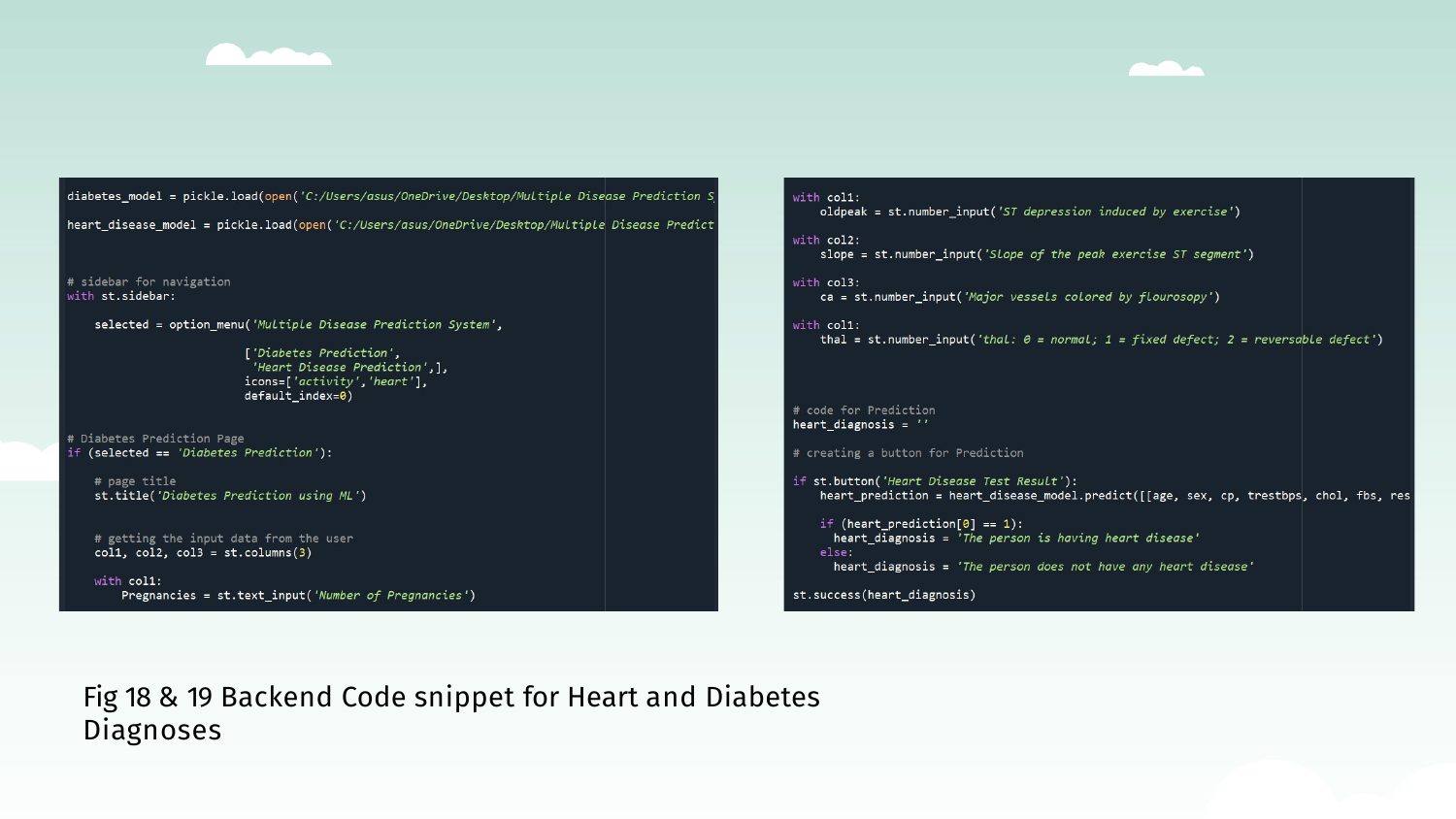

Fig 18 & 19 Backend Code snippet for Heart and Diabetes Diagnoses